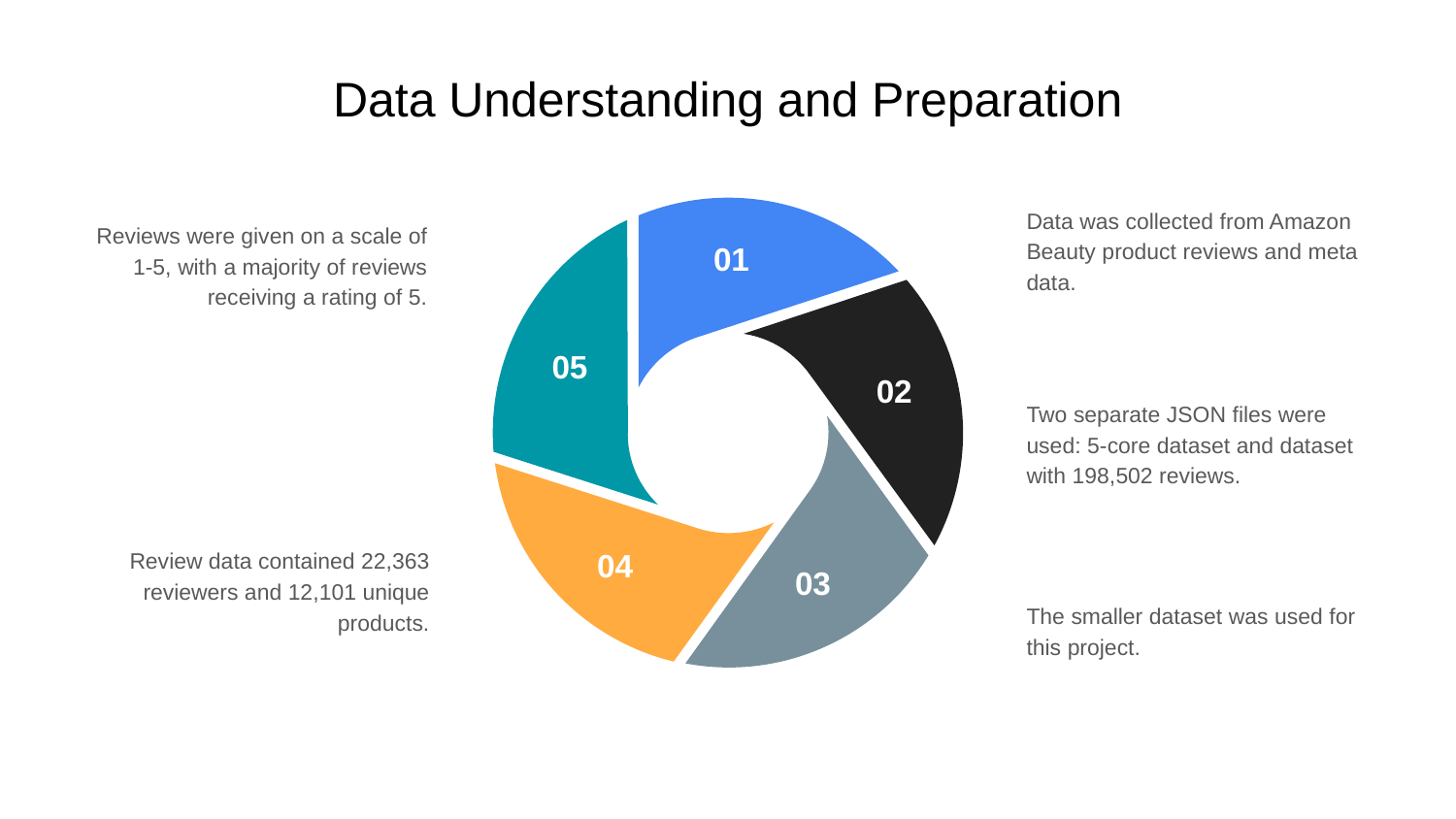

# Data Understanding and Preparation
Data was collected from Amazon Beauty product reviews and meta data.
Reviews were given on a scale of 1-5, with a majority of reviews receiving a rating of 5.
Two separate JSON files were used: 5-core dataset and dataset with 198,502 reviews.
Review data contained 22,363 reviewers and 12,101 unique products.
The smaller dataset was used for this project.